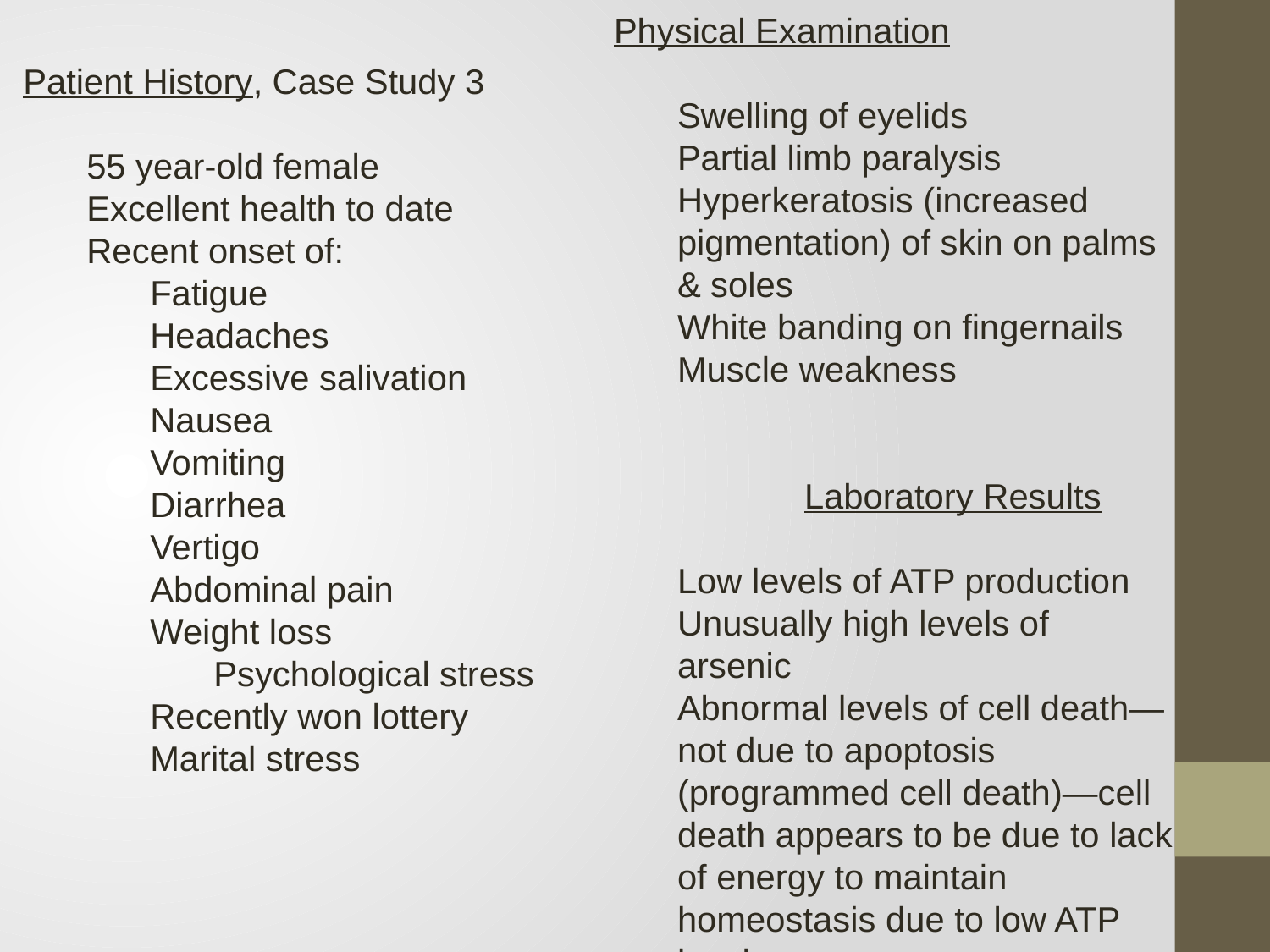

Physical Examination
Swelling of eyelids
Partial limb paralysis
Hyperkeratosis (increased pigmentation) of skin on palms & soles
White banding on fingernails
Muscle weakness

	Laboratory Results

Low levels of ATP production
Unusually high levels of arsenic
Abnormal levels of cell death—not due to apoptosis (programmed cell death)—cell death appears to be due to lack of energy to maintain homeostasis due to low ATP levels.
Patient History, Case Study 3

55 year-old female
Excellent health to date
Recent onset of:
Fatigue
Headaches
Excessive salivation
Nausea
Vomiting
Diarrhea
Vertigo
Abdominal pain
Weight loss
	Psychological stress
Recently won lottery
Marital stress